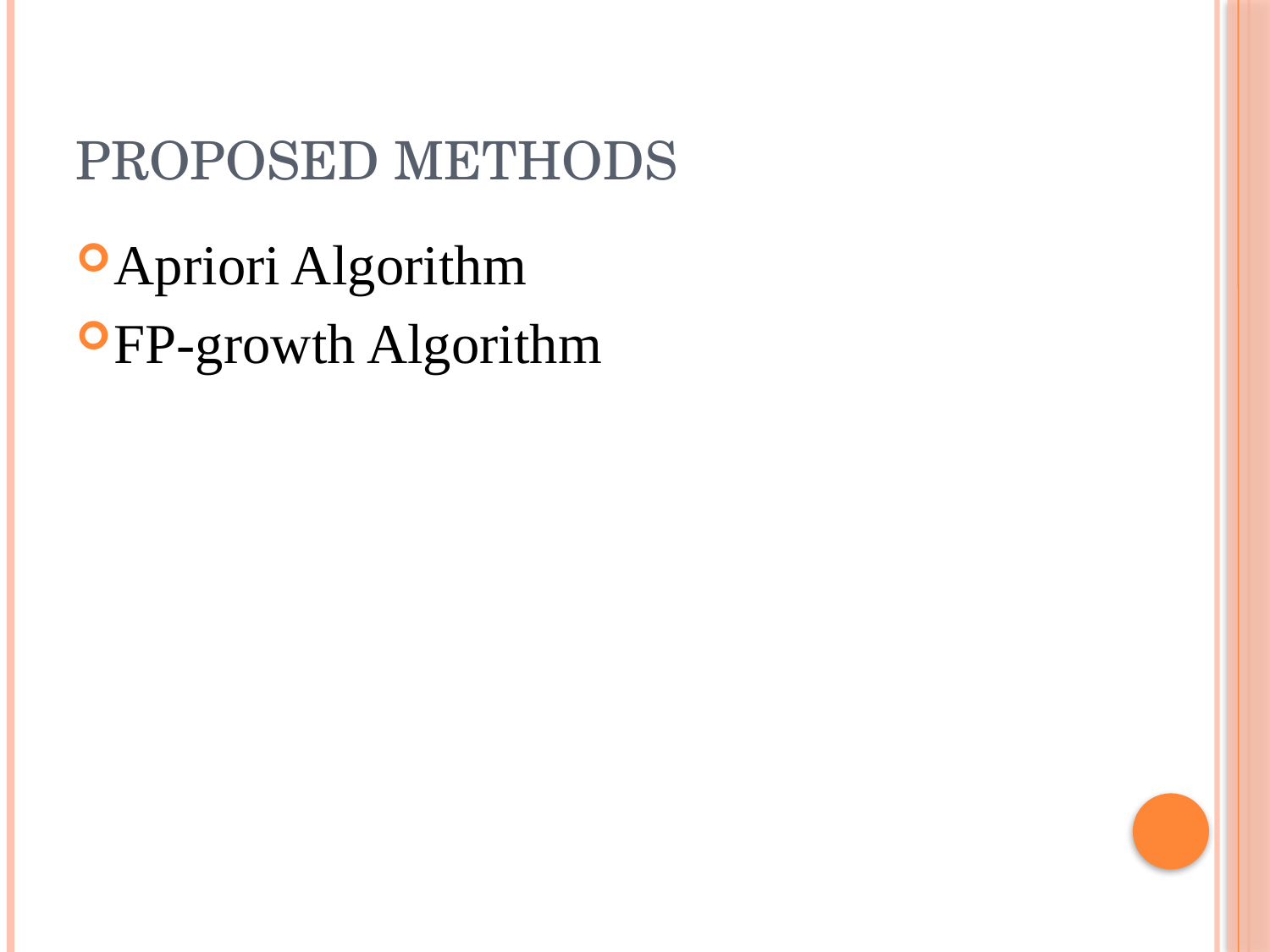

# Proposed methods
Apriori Algorithm
FP-growth Algorithm